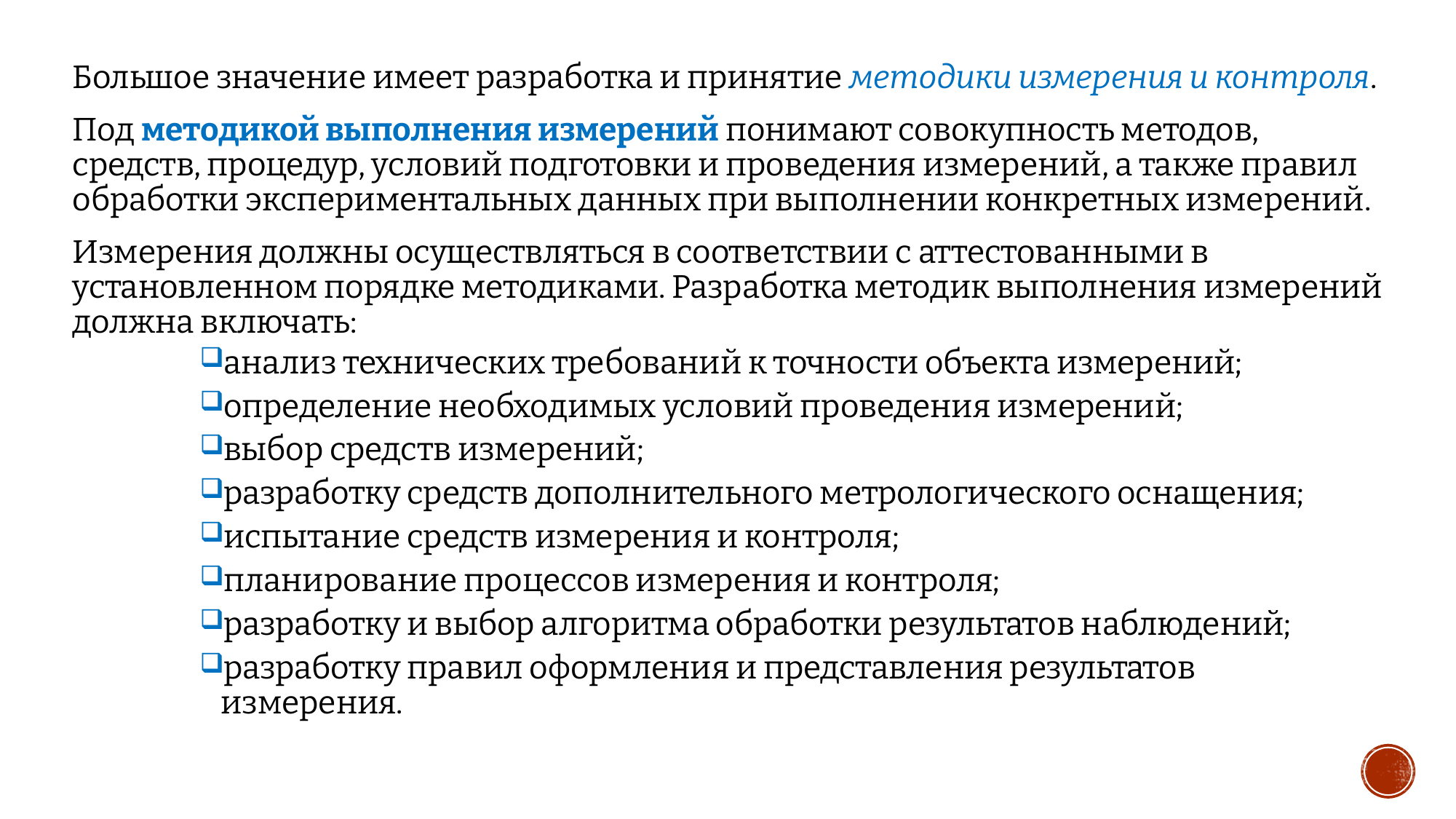

#
Большое значение имеет разработка и принятие методики измерения и контроля.
Под методикой выполнения измерений понимают совокупность методов, средств, процедур, условий подготовки и проведения измерений, а также правил  обработки экспериментальных данных при выполнении конкретных измерений.
Измерения должны осуществляться в соответствии с аттестованными в установленном порядке методиками. Разработка методик выполнения измерений должна включать:
анализ технических требований к точности объекта измерений;
определение необходимых условий проведения измерений;
выбор средств измерений;
разработку средств дополнительного метрологического оснащения;
испытание средств измерения и контроля;
планирование процессов измерения и контроля;
разработку и выбор алгоритма обработки результатов наблюдений;
разработку правил оформления и представления результатов измерения.